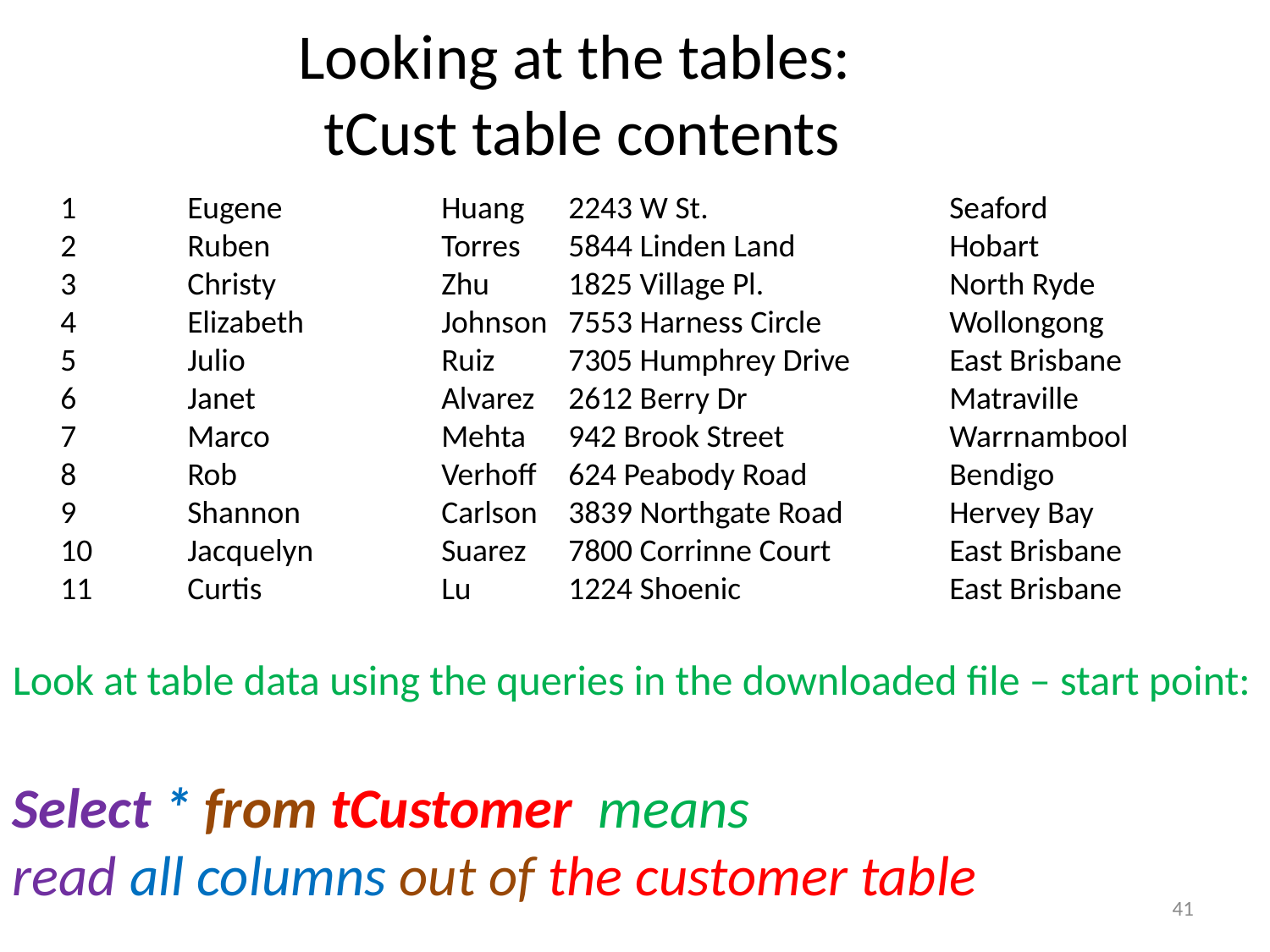

Looking at the tables:
tCust table contents
1	Eugene		Huang	2243 W St.		Seaford
2	Ruben		Torres	5844 Linden Land		Hobart
3	Christy		Zhu	1825 Village Pl.		North Ryde
4	Elizabeth		Johnson	7553 Harness Circle		Wollongong
5	Julio		Ruiz	7305 Humphrey Drive	East Brisbane
6	Janet		Alvarez	2612 Berry Dr		Matraville
7	Marco		Mehta	942 Brook Street		Warrnambool
8	Rob		Verhoff	624 Peabody Road		Bendigo
9	Shannon		Carlson	3839 Northgate Road	Hervey Bay
10	Jacquelyn		Suarez	7800 Corrinne Court	East Brisbane
11	Curtis		Lu	1224 Shoenic		East Brisbane
Look at table data using the queries in the downloaded file – start point:

Select * from tCustomer  means
read all columns out of the customer table

41